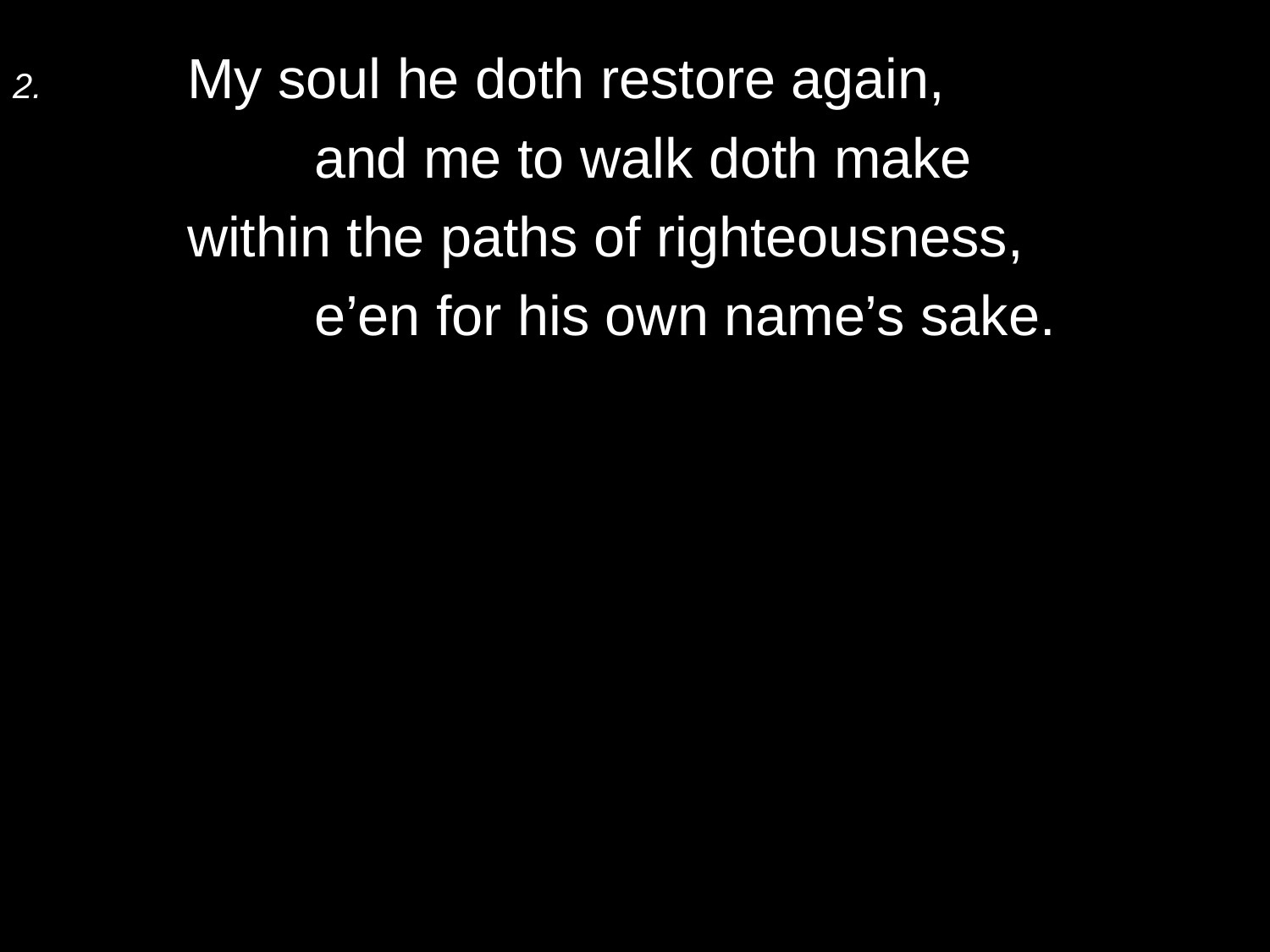

2.	My soul he doth restore again,
		and me to walk doth make
	within the paths of righteousness,
		e’en for his own name’s sake.